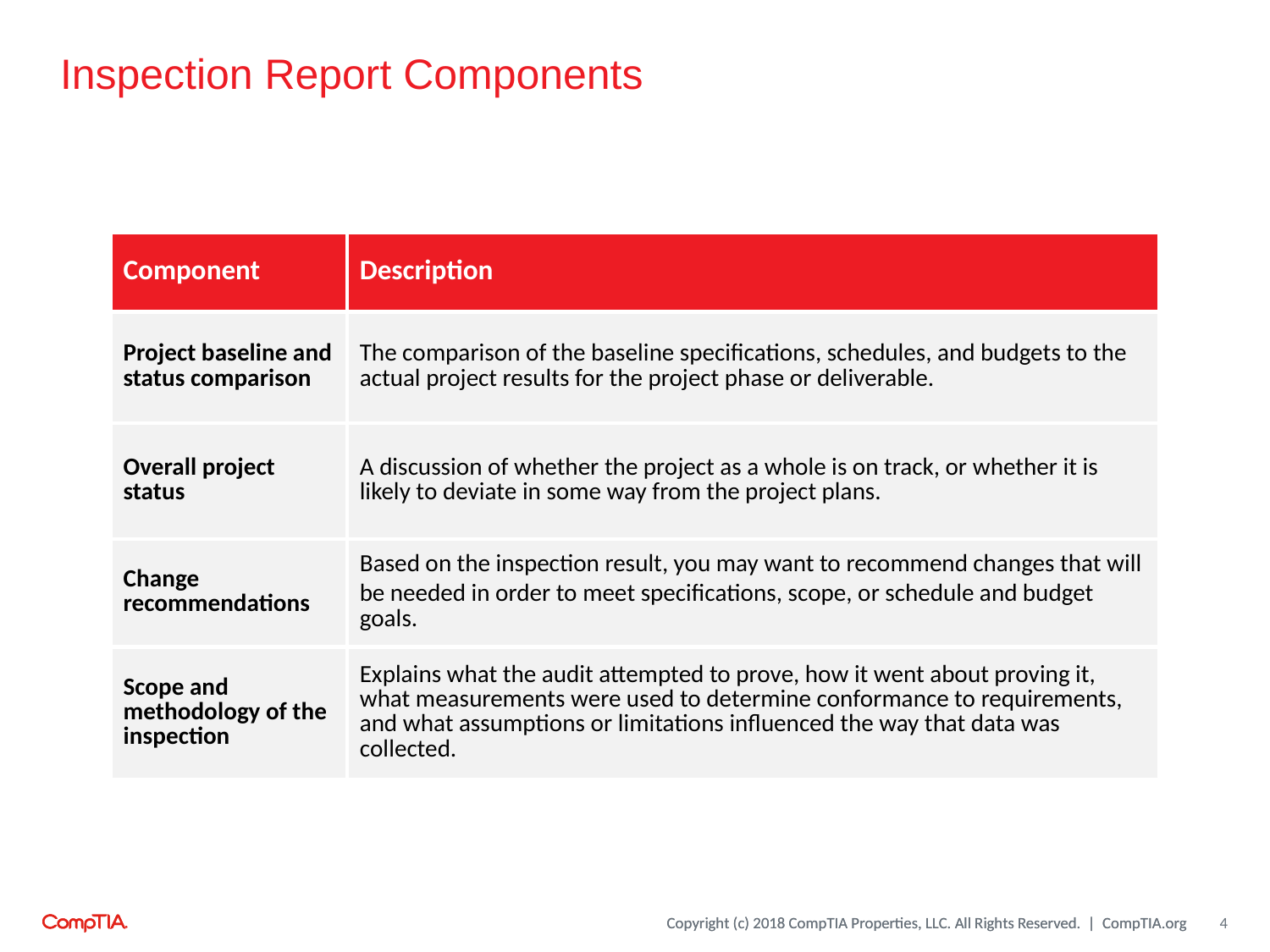

# Inspection Report Components
| Component | Description |
| --- | --- |
| Project baseline and status comparison | The comparison of the baseline specifications, schedules, and budgets to the actual project results for the project phase or deliverable. |
| Overall project status | A discussion of whether the project as a whole is on track, or whether it is likely to deviate in some way from the project plans. |
| Change recommendations | Based on the inspection result, you may want to recommend changes that will be needed in order to meet specifications, scope, or schedule and budget goals. |
| Scope and methodology of the inspection | Explains what the audit attempted to prove, how it went about proving it, what measurements were used to determine conformance to requirements, and what assumptions or limitations influenced the way that data was collected. |
4